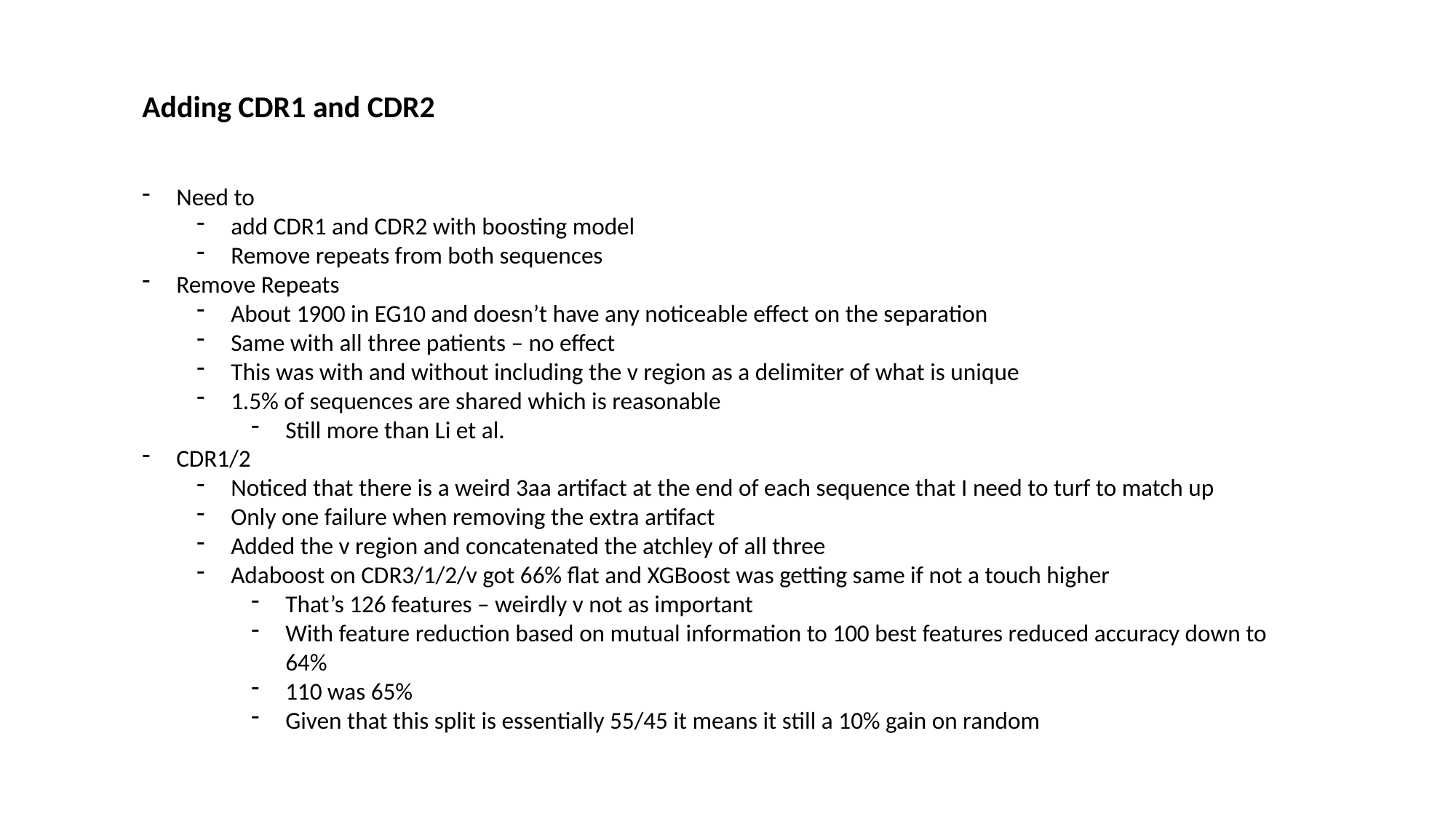

Adding CDR1 and CDR2
Need to
add CDR1 and CDR2 with boosting model
Remove repeats from both sequences
Remove Repeats
About 1900 in EG10 and doesn’t have any noticeable effect on the separation
Same with all three patients – no effect
This was with and without including the v region as a delimiter of what is unique
1.5% of sequences are shared which is reasonable
Still more than Li et al.
CDR1/2
Noticed that there is a weird 3aa artifact at the end of each sequence that I need to turf to match up
Only one failure when removing the extra artifact
Added the v region and concatenated the atchley of all three
Adaboost on CDR3/1/2/v got 66% flat and XGBoost was getting same if not a touch higher
That’s 126 features – weirdly v not as important
With feature reduction based on mutual information to 100 best features reduced accuracy down to 64%
110 was 65%
Given that this split is essentially 55/45 it means it still a 10% gain on random